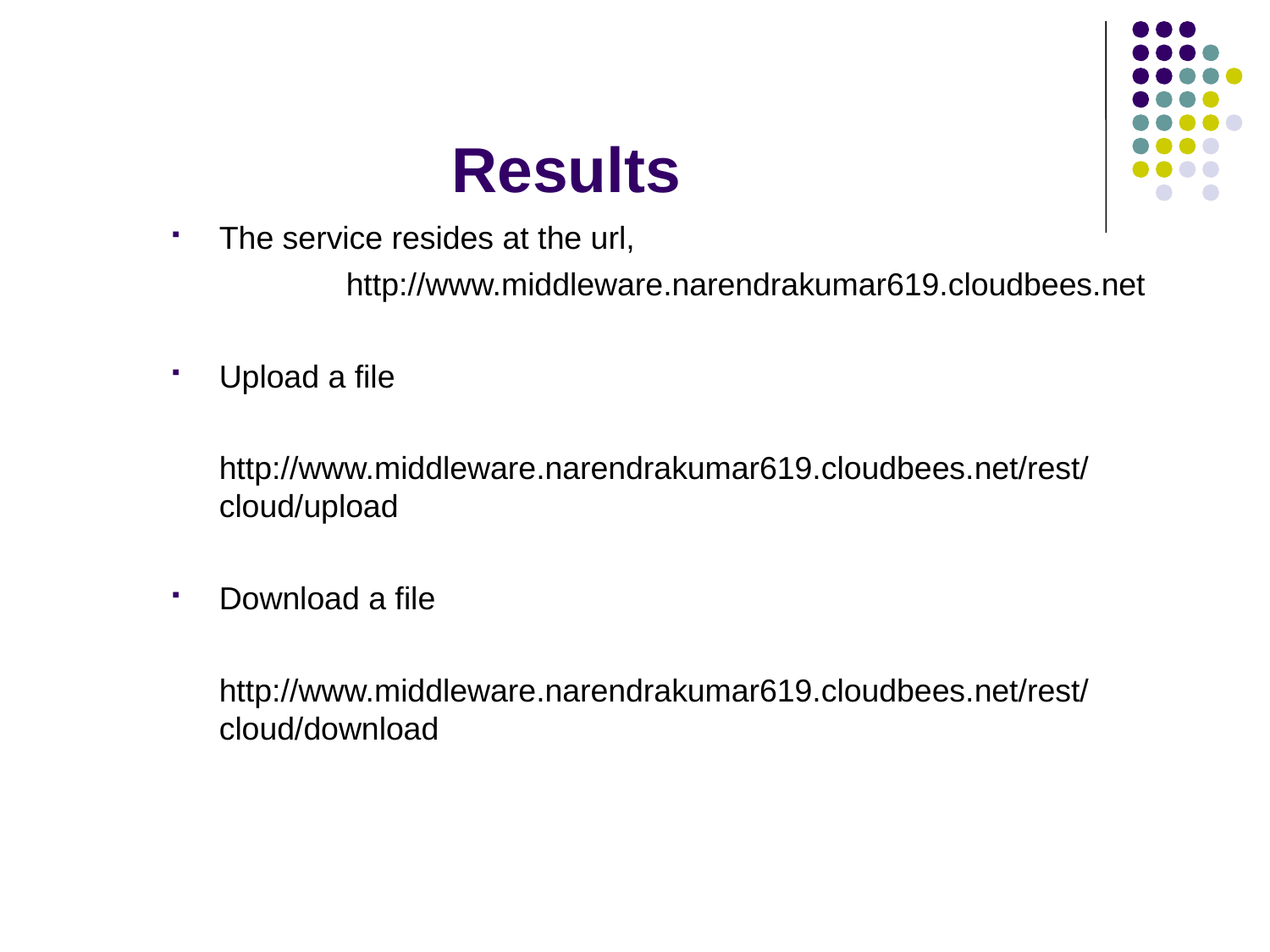

# Results
The service resides at the url,
		http://www.middleware.narendrakumar619.cloudbees.net

Upload a file

	http://www.middleware.narendrakumar619.cloudbees.net/rest/cloud/upload

Download a file

	http://www.middleware.narendrakumar619.cloudbees.net/rest/cloud/download